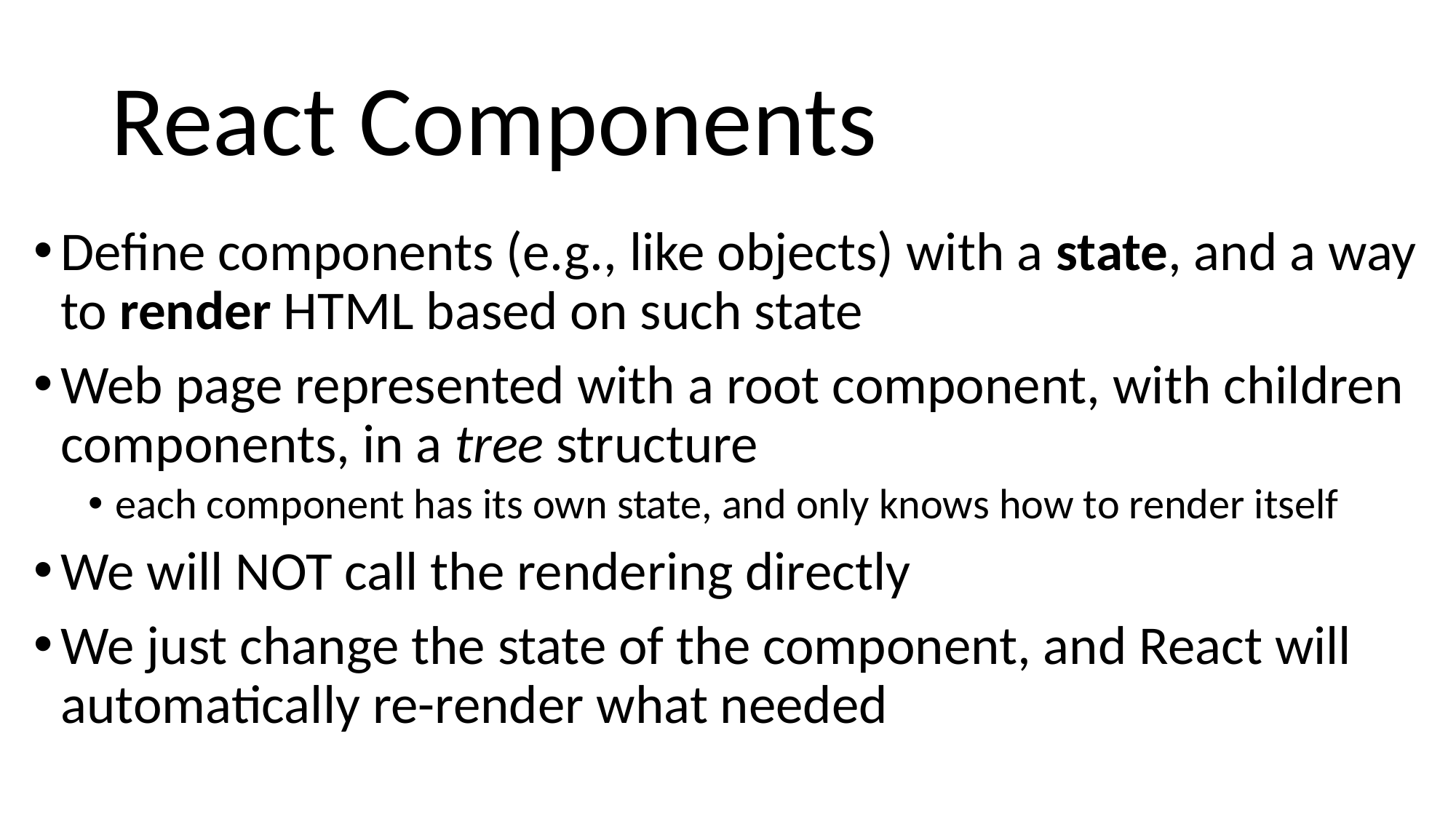

# React Components
Define components (e.g., like objects) with a state, and a way to render HTML based on such state
Web page represented with a root component, with children components, in a tree structure
each component has its own state, and only knows how to render itself
We will NOT call the rendering directly
We just change the state of the component, and React will automatically re-render what needed